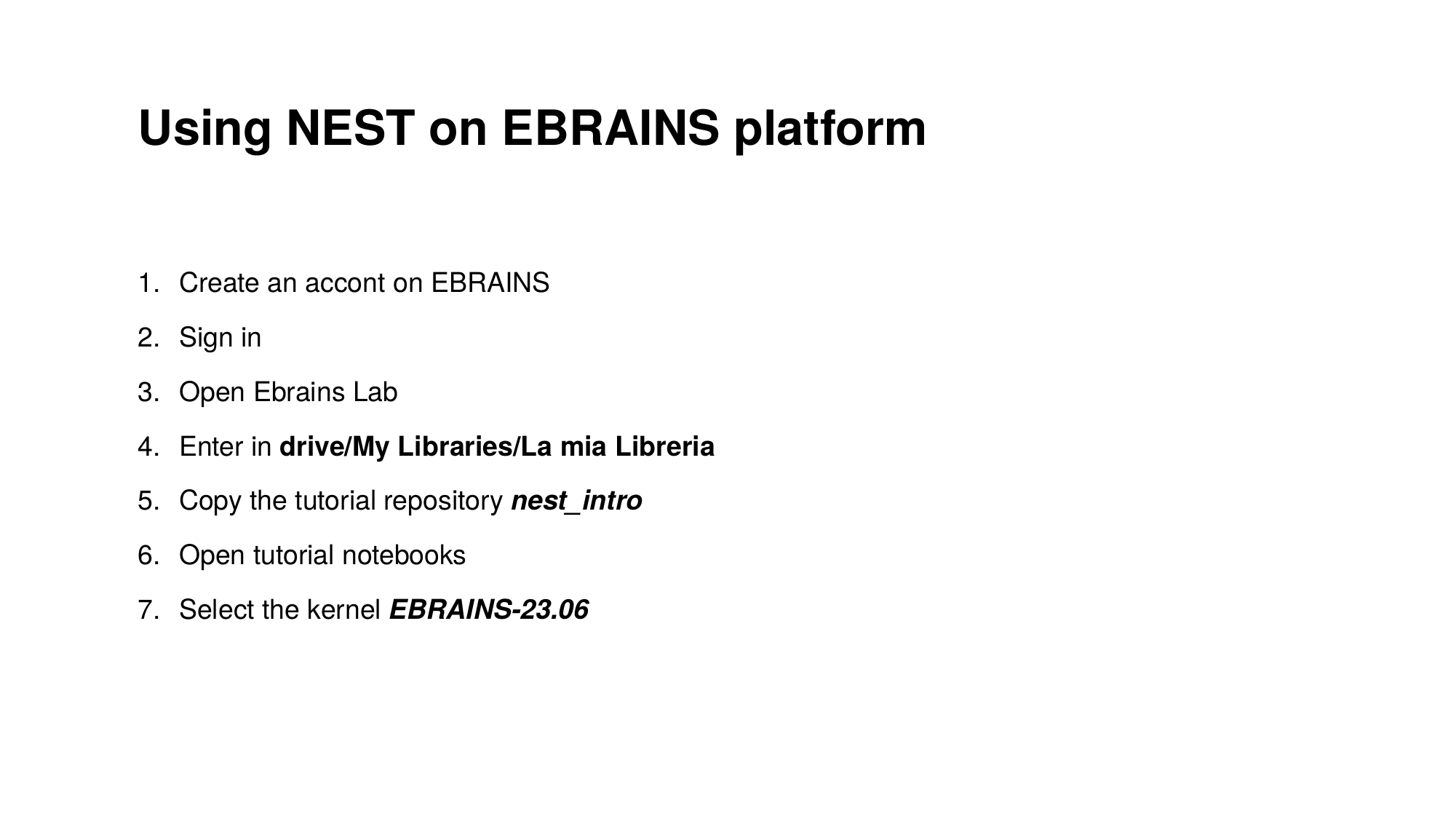

# Using NEST on EBRAINS platform
Create an accont on EBRAINS
Sign in
Open Ebrains Lab
Enter in drive/My Libraries/La mia Libreria
Copy the tutorial repository nest_intro
Open tutorial notebooks
Select the kernel EBRAINS-23.06